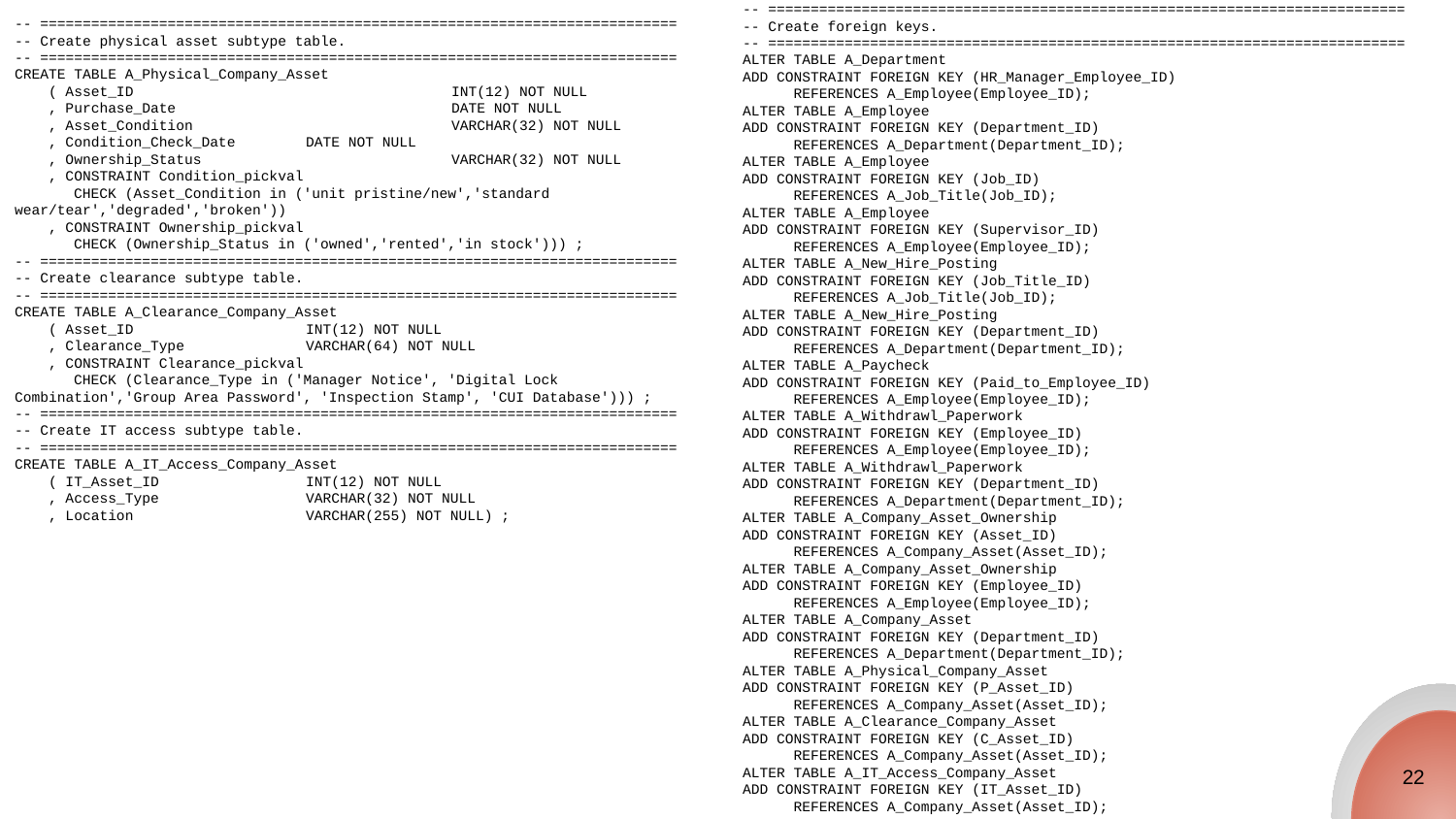

-- ===========================================================================
-- Create physical asset subtype table.
-- ===========================================================================
CREATE TABLE A_Physical_Company_Asset
    ( Asset_ID        		INT(12) NOT NULL
    , Purchase_Date     		DATE NOT NULL
    , Asset_Condition		VARCHAR(32) NOT NULL
    , Condition_Check_Date	DATE NOT NULL
    , Ownership_Status		VARCHAR(32) NOT NULL
    , CONSTRAINT Condition_pickval
       CHECK (Asset_Condition in ('unit pristine/new','standard wear/tear','degraded','broken'))
    , CONSTRAINT Ownership_pickval
       CHECK (Ownership_Status in ('owned','rented','in stock'))) ;
-- ===========================================================================
-- Create clearance subtype table.
-- ===========================================================================
CREATE TABLE A_Clearance_Company_Asset
    ( Asset_ID        	INT(12) NOT NULL
    , Clearance_Type    	VARCHAR(64) NOT NULL
    , CONSTRAINT Clearance_pickval
       CHECK (Clearance_Type in ('Manager Notice', 'Digital Lock Combination','Group Area Password', 'Inspection Stamp', 'CUI Database'))) ;
-- ===========================================================================
-- Create IT access subtype table.
-- ===========================================================================
CREATE TABLE A_IT_Access_Company_Asset
    ( IT_Asset_ID      	INT(12) NOT NULL
    , Access_Type    	VARCHAR(32) NOT NULL
    , Location 		VARCHAR(255) NOT NULL) ;
-- ===========================================================================
-- Create foreign keys.
-- ===========================================================================
ALTER TABLE A_Department
ADD CONSTRAINT FOREIGN KEY (HR_Manager_Employee_ID)
      REFERENCES A_Employee(Employee_ID);
ALTER TABLE A_Employee
ADD CONSTRAINT FOREIGN KEY (Department_ID)
      REFERENCES A_Department(Department_ID);
ALTER TABLE A_Employee
ADD CONSTRAINT FOREIGN KEY (Job_ID)
      REFERENCES A_Job_Title(Job_ID);
ALTER TABLE A_Employee
ADD CONSTRAINT FOREIGN KEY (Supervisor_ID)
      REFERENCES A_Employee(Employee_ID);
ALTER TABLE A_New_Hire_Posting
ADD CONSTRAINT FOREIGN KEY (Job_Title_ID)
      REFERENCES A_Job_Title(Job_ID);
ALTER TABLE A_New_Hire_Posting
ADD CONSTRAINT FOREIGN KEY (Department_ID)
      REFERENCES A_Department(Department_ID);
ALTER TABLE A_Paycheck
ADD CONSTRAINT FOREIGN KEY (Paid_to_Employee_ID)
      REFERENCES A_Employee(Employee_ID);
ALTER TABLE A_Withdrawl_Paperwork
ADD CONSTRAINT FOREIGN KEY (Employee_ID)
      REFERENCES A_Employee(Employee_ID);
ALTER TABLE A_Withdrawl_Paperwork
ADD CONSTRAINT FOREIGN KEY (Department_ID)
      REFERENCES A_Department(Department_ID);
ALTER TABLE A_Company_Asset_Ownership
ADD CONSTRAINT FOREIGN KEY (Asset_ID)
      REFERENCES A_Company_Asset(Asset_ID);
ALTER TABLE A_Company_Asset_Ownership
ADD CONSTRAINT FOREIGN KEY (Employee_ID)
      REFERENCES A_Employee(Employee_ID);
ALTER TABLE A_Company_Asset
ADD CONSTRAINT FOREIGN KEY (Department_ID)
      REFERENCES A_Department(Department_ID);
ALTER TABLE A_Physical_Company_Asset
ADD CONSTRAINT FOREIGN KEY (P_Asset_ID)
      REFERENCES A_Company_Asset(Asset_ID);
ALTER TABLE A_Clearance_Company_Asset
ADD CONSTRAINT FOREIGN KEY (C_Asset_ID)
      REFERENCES A_Company_Asset(Asset_ID);
ALTER TABLE A_IT_Access_Company_Asset
ADD CONSTRAINT FOREIGN KEY (IT_Asset_ID)
      REFERENCES A_Company_Asset(Asset_ID);
22